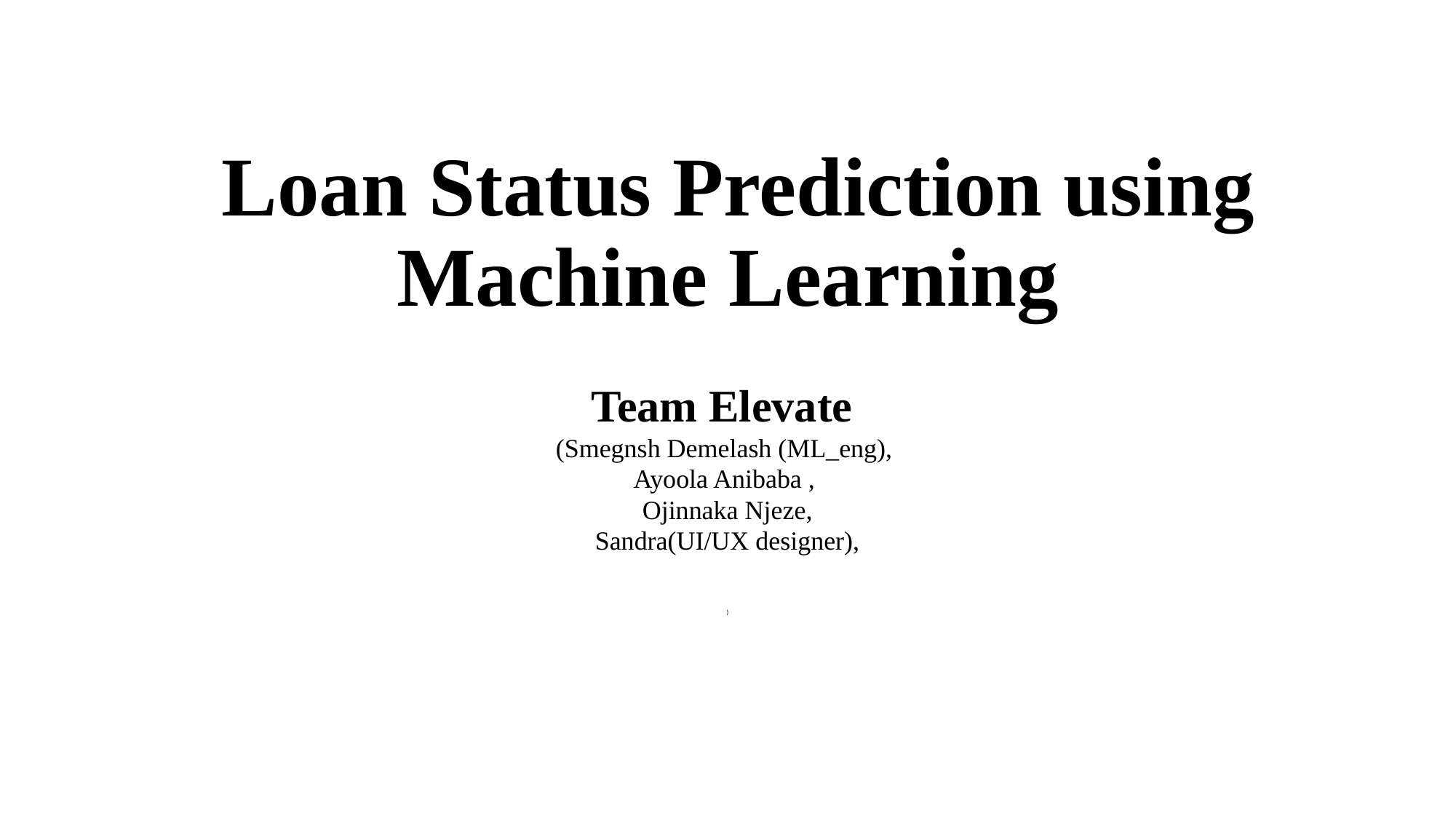

# Loan Status Prediction using Machine Learning
Team Elevate
(Smegnsh Demelash (ML_eng),
Ayoola Anibaba ,
Ojinnaka Njeze,
 Sandra(UI/UX designer),

)